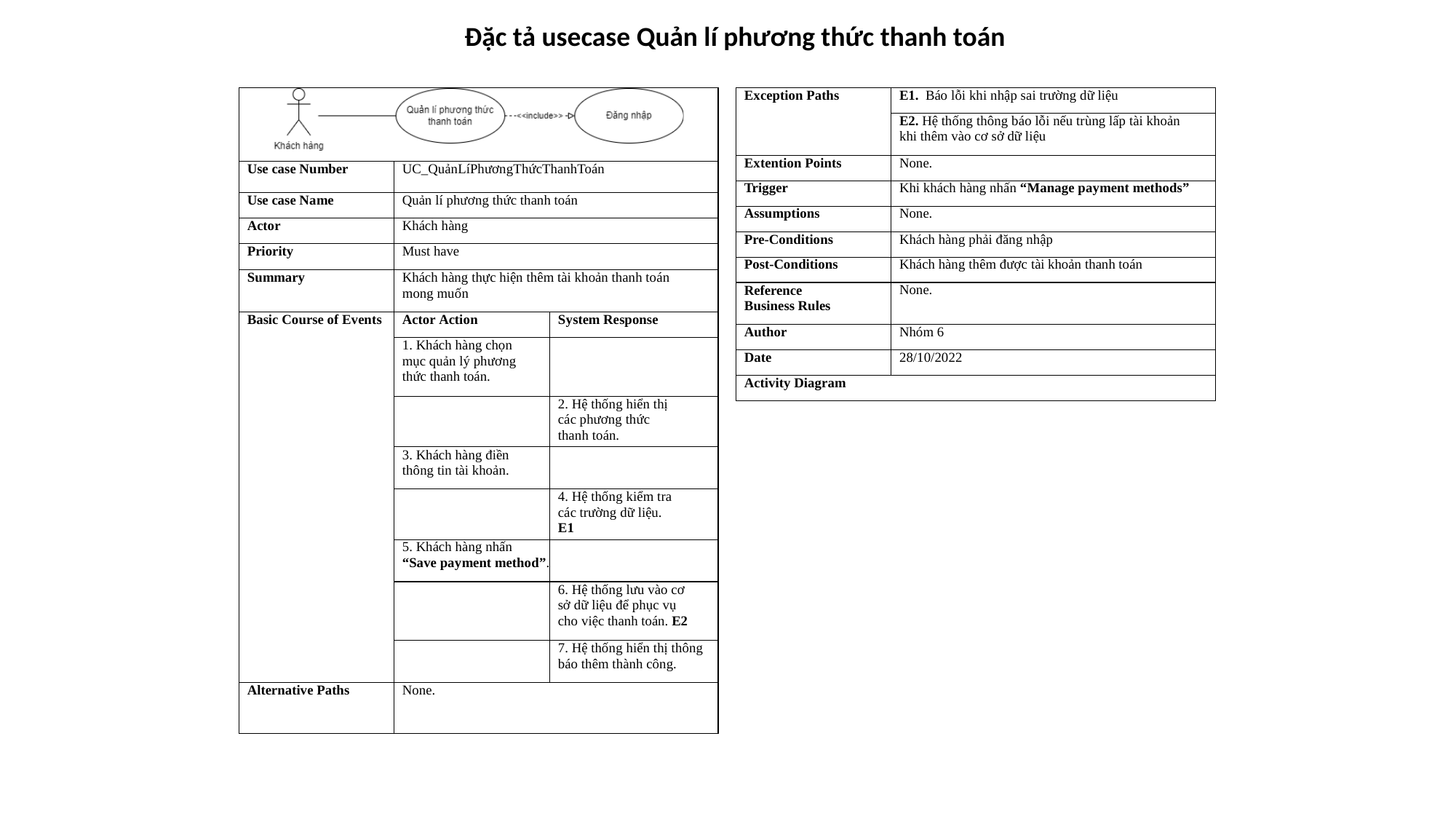

Đặc tả usecase Quản lí phương thức thanh toán
|  |  |  |
| --- | --- | --- |
| Use case Number | UC\_QuảnLíPhươngThứcThanhToán |  |
| Use case Name | Quản lí phương thức thanh toán |  |
| Actor | Khách hàng |  |
| Priority | Must have |  |
| Summary | Khách hàng thực hiện thêm tài khoản thanh toán mong muốn |  |
| Basic Course of Events | Actor Action | System Response |
|  | 1. Khách hàng chọn mục quản lý phương thức thanh toán. |  |
|  |  | 2. Hệ thống hiển thị các phương thức thanh toán. |
|  | 3. Khách hàng điền thông tin tài khoản. |  |
|  |  | 4. Hệ thống kiểm tra các trường dữ liệu. E1 |
|  | 5. Khách hàng nhấn “Save payment method”. |  |
|  |  | 6. Hệ thống lưu vào cơ sở dữ liệu để phục vụ cho việc thanh toán. E2 |
|  |  | 7. Hệ thống hiển thị thông báo thêm thành công. |
| Alternative Paths | None. |  |
| Exception Paths | E1. Báo lỗi khi nhập sai trường dữ liệu |
| --- | --- |
|  | E2. Hệ thống thông báo lỗi nếu trùng lấp tài khoản khi thêm vào cơ sở dữ liệu |
| Extention Points | None. |
| Trigger | Khi khách hàng nhấn “Manage payment methods” |
| Assumptions | None. |
| Pre-Conditions | Khách hàng phải đăng nhập |
| Post-Conditions | Khách hàng thêm được tài khoản thanh toán |
| Reference Business Rules | None. |
| Author | Nhóm 6 |
| Date | 28/10/2022 |
| Activity Diagram |  |

24